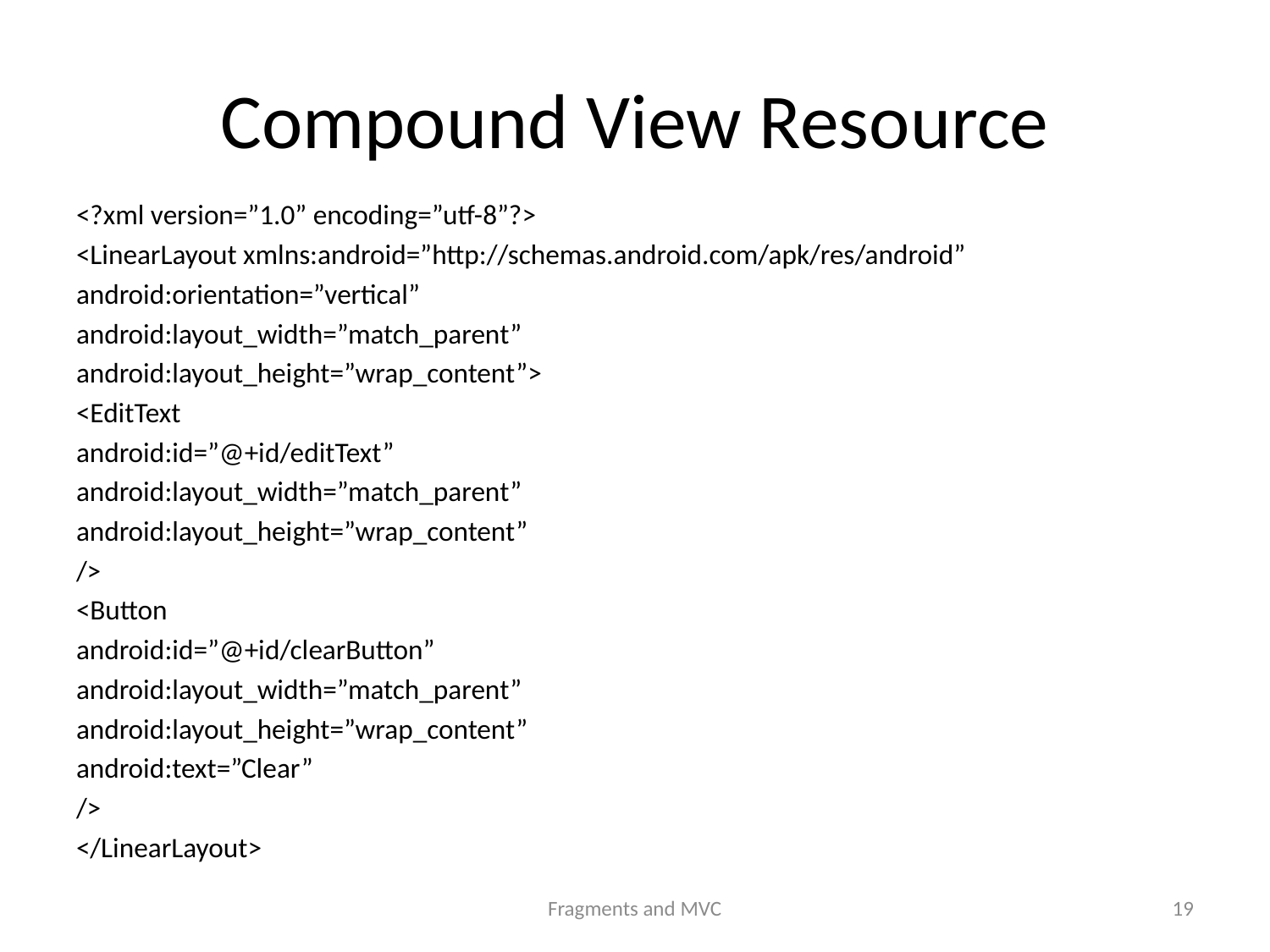

# Compound View Resource
<?xml version=”1.0” encoding=”utf-8”?>
<LinearLayout xmlns:android=”http://schemas.android.com/apk/res/android”
android:orientation=”vertical”
android:layout_width=”match_parent”
android:layout_height=”wrap_content”>
<EditText
android:id=”@+id/editText”
android:layout_width=”match_parent”
android:layout_height=”wrap_content”
/>
<Button
android:id=”@+id/clearButton”
android:layout_width=”match_parent”
android:layout_height=”wrap_content”
android:text=”Clear”
/>
</LinearLayout>
Fragments and MVC
19